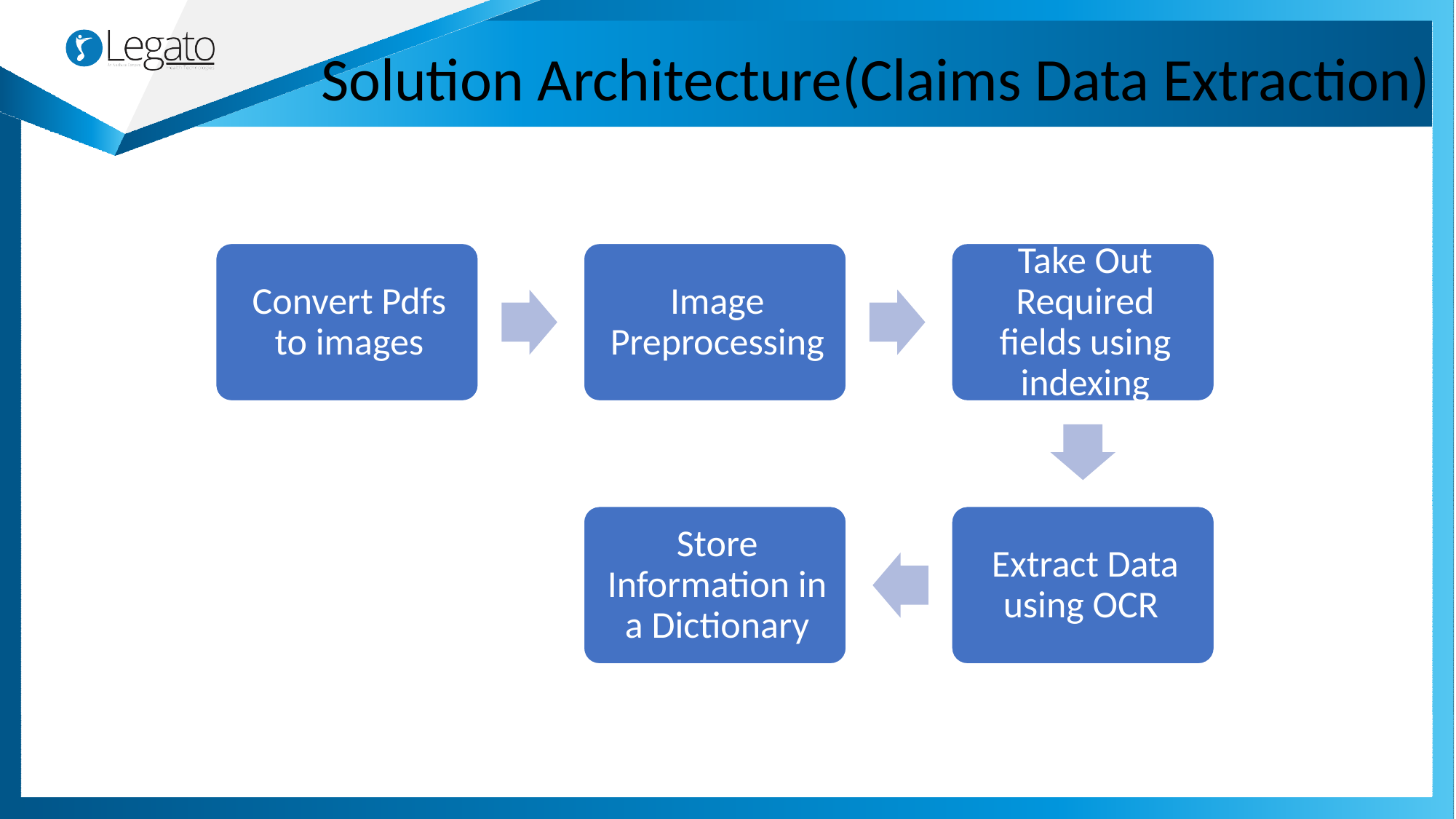

# Solution Architecture(Claims Data Extraction)
Convert Pdfs to images

Image Preprocessing

Take Out Required fields using indexing

Extract Data using OCR

Store Information in a Dictionary